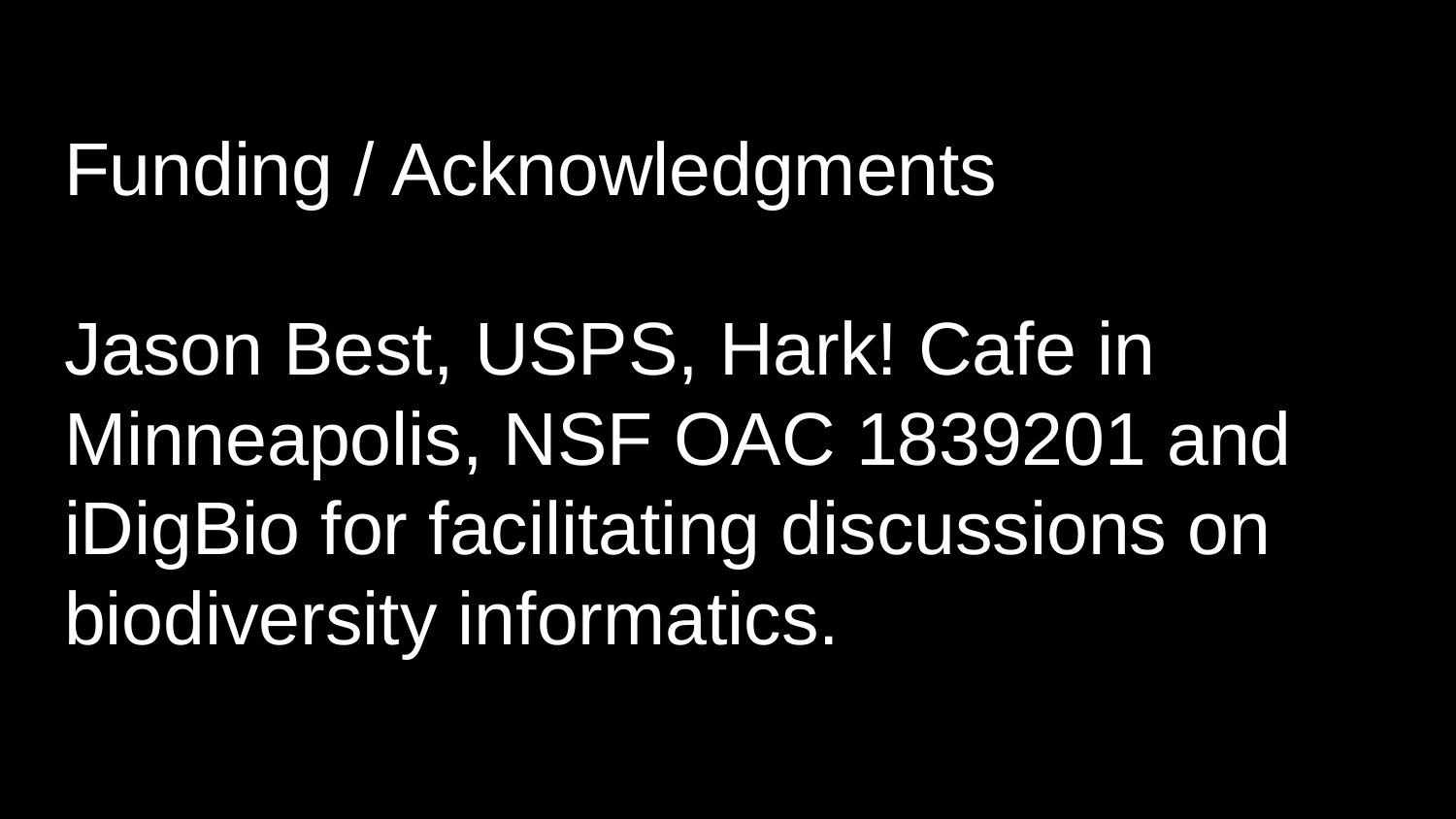

# Funding / Acknowledgments

Jason Best, USPS, Hark! Cafe in Minneapolis, NSF OAC 1839201 and iDigBio for facilitating discussions on biodiversity informatics.